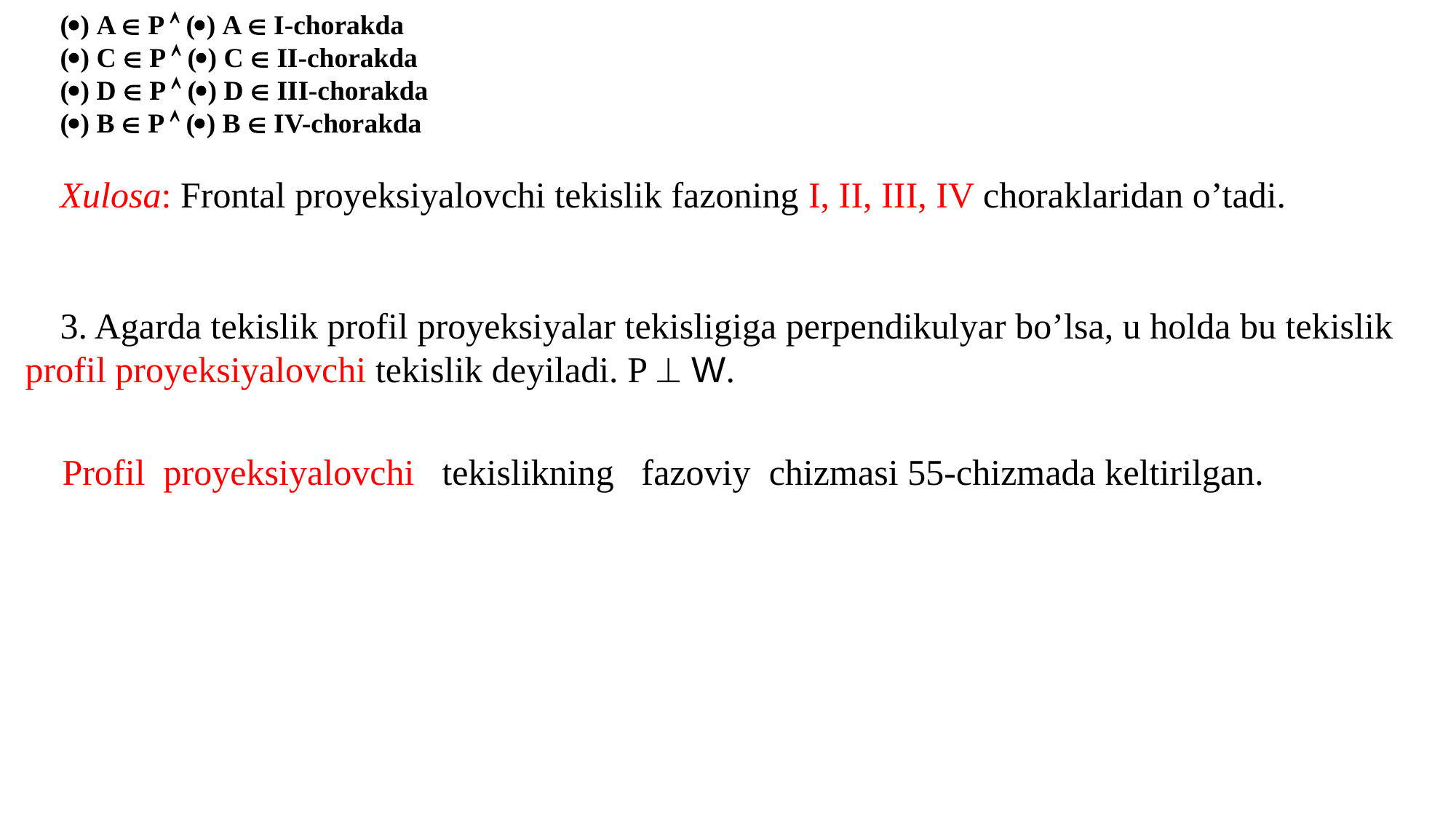

(•) A ∈ P ∧ (•) A ∈ I-chorakda
(•) C ∈ P ∧ (•) C ∈ II-chorakda
(•) D ∈ P ∧ (•) D ∈ III-chorakda
(•) B ∈ P ∧ (•) B ∈ IV-chorakda

Xulosa: Frontal proyeksiyalovchi tekislik fazoning I, II, III, IV choraklaridan o’tadi.

3. Agarda tekislik profil proyeksiyalar tekisligiga perpendikulyar bo’lsa, u holda bu tekislik profil proyeksiyalovchi tekislik deyiladi. P ⊥ W.

Profil  proyeksiyalovchi   tekislikning   fazoviy  chizmasi 55-chizmada keltirilgan.